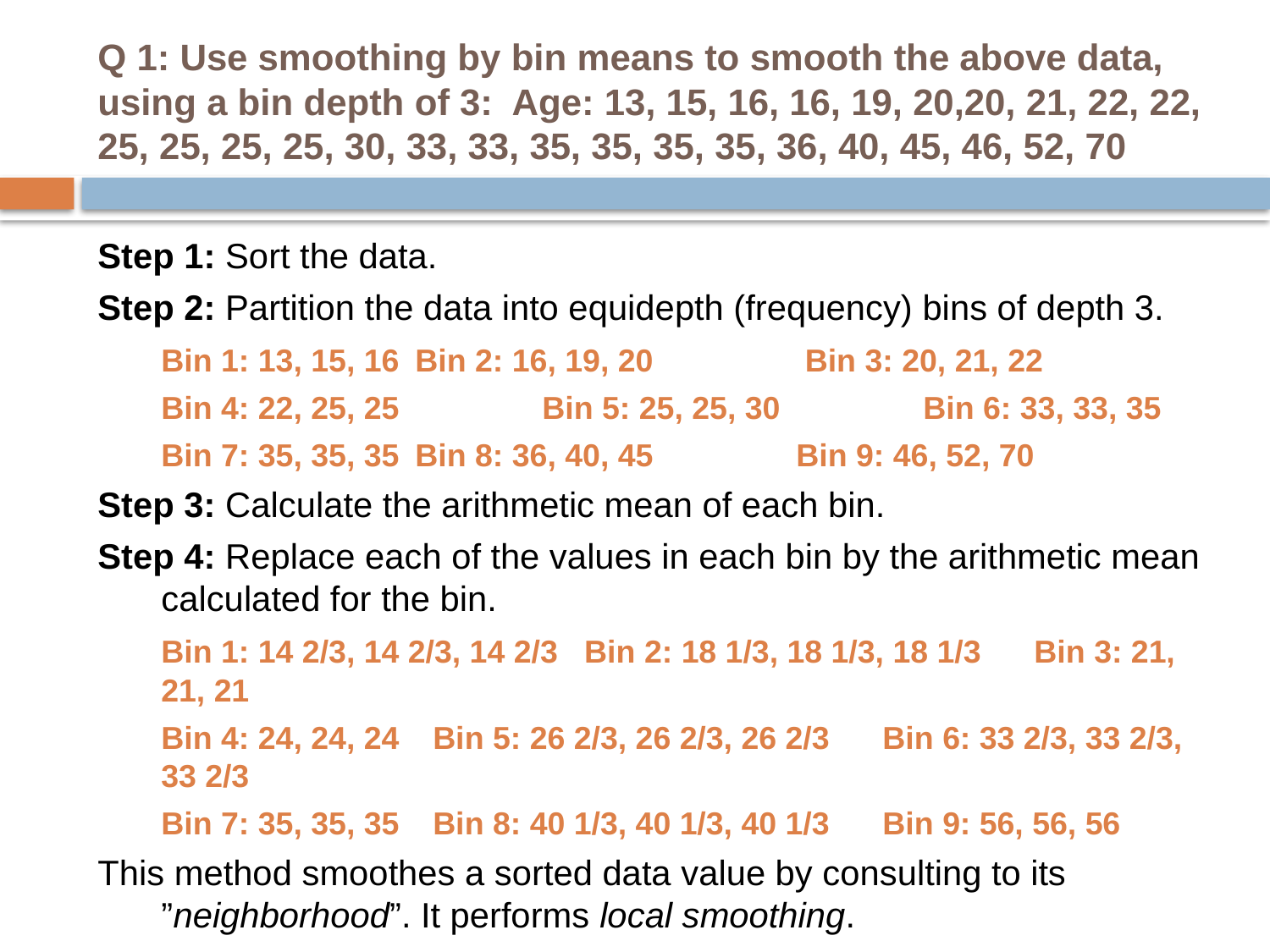

# Q 1: Use smoothing by bin means to smooth the above data, using a bin depth of 3:  Age: 13, 15, 16, 16, 19, 20,20, 21, 22, 22, 25, 25, 25, 25, 30, 33, 33, 35, 35, 35, 35, 36, 40, 45, 46, 52, 70
Step 1: Sort the data.
Step 2: Partition the data into equidepth (frequency) bins of depth 3.
	Bin 1: 13, 15, 16 	Bin 2: 16, 19, 20		 Bin 3: 20, 21, 22
	Bin 4: 22, 25, 25		Bin 5: 25, 25, 30 		Bin 6: 33, 33, 35
	Bin 7: 35, 35, 35 	Bin 8: 36, 40, 45 		Bin 9: 46, 52, 70
Step 3: Calculate the arithmetic mean of each bin.
Step 4: Replace each of the values in each bin by the arithmetic mean calculated for the bin.
	Bin 1: 14 2/3, 14 2/3, 14 2/3   Bin 2: 18 1/3, 18 1/3, 18 1/3      Bin 3: 21, 21, 21
	Bin 4: 24, 24, 24 	  Bin 5: 26 2/3, 26 2/3, 26 2/3      Bin 6: 33 2/3, 33 2/3, 33 2/3
	Bin 7: 35, 35, 35 	  Bin 8: 40 1/3, 40 1/3, 40 1/3      Bin 9: 56, 56, 56
This method smoothes a sorted data value by consulting to its ”neighborhood”. It performs local smoothing.